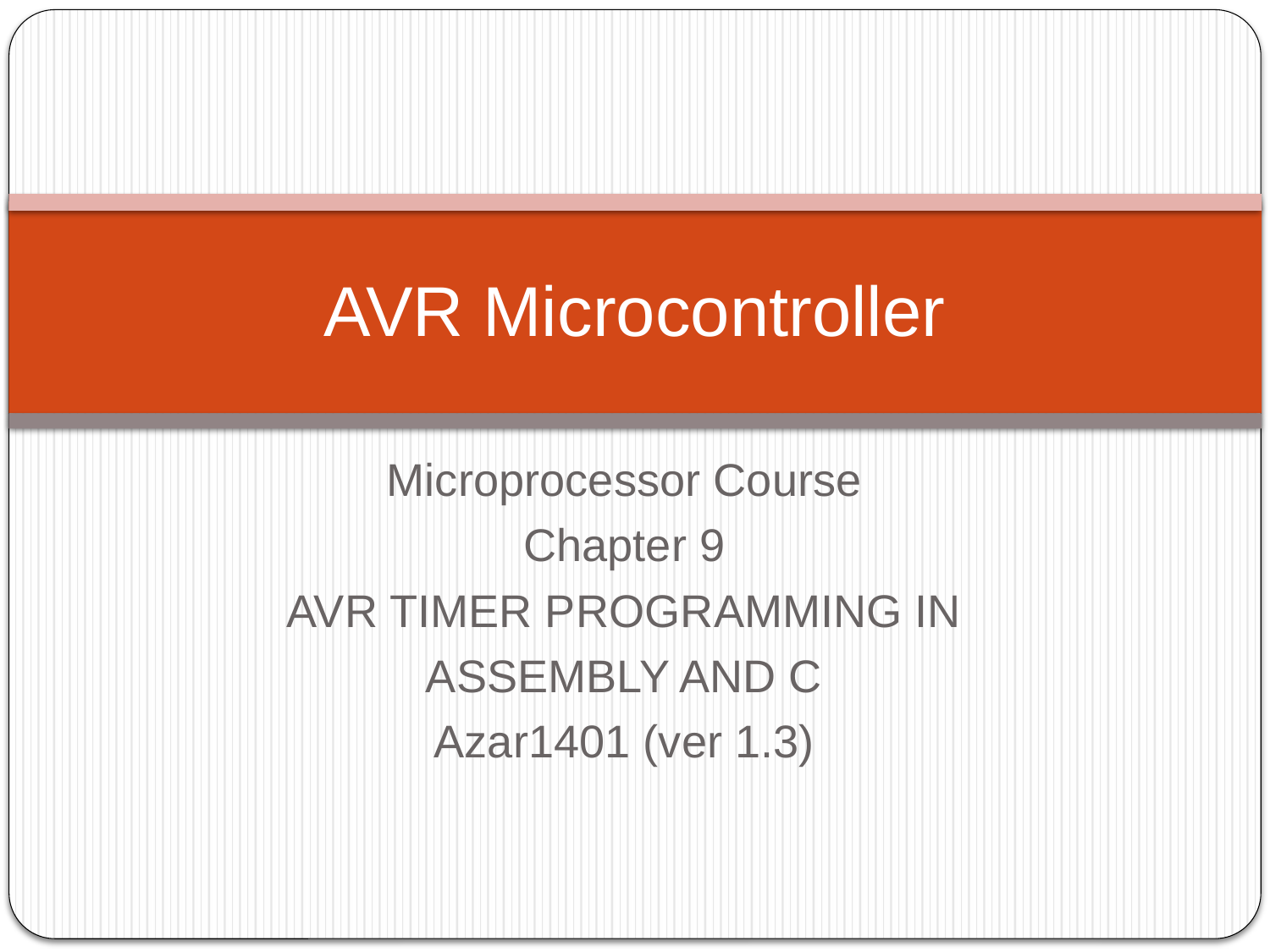

# AVR Microcontroller
Microprocessor Course
Chapter 9
AVR TIMER PROGRAMMING IN
ASSEMBLY AND C
Azar1401 (ver 1.3)